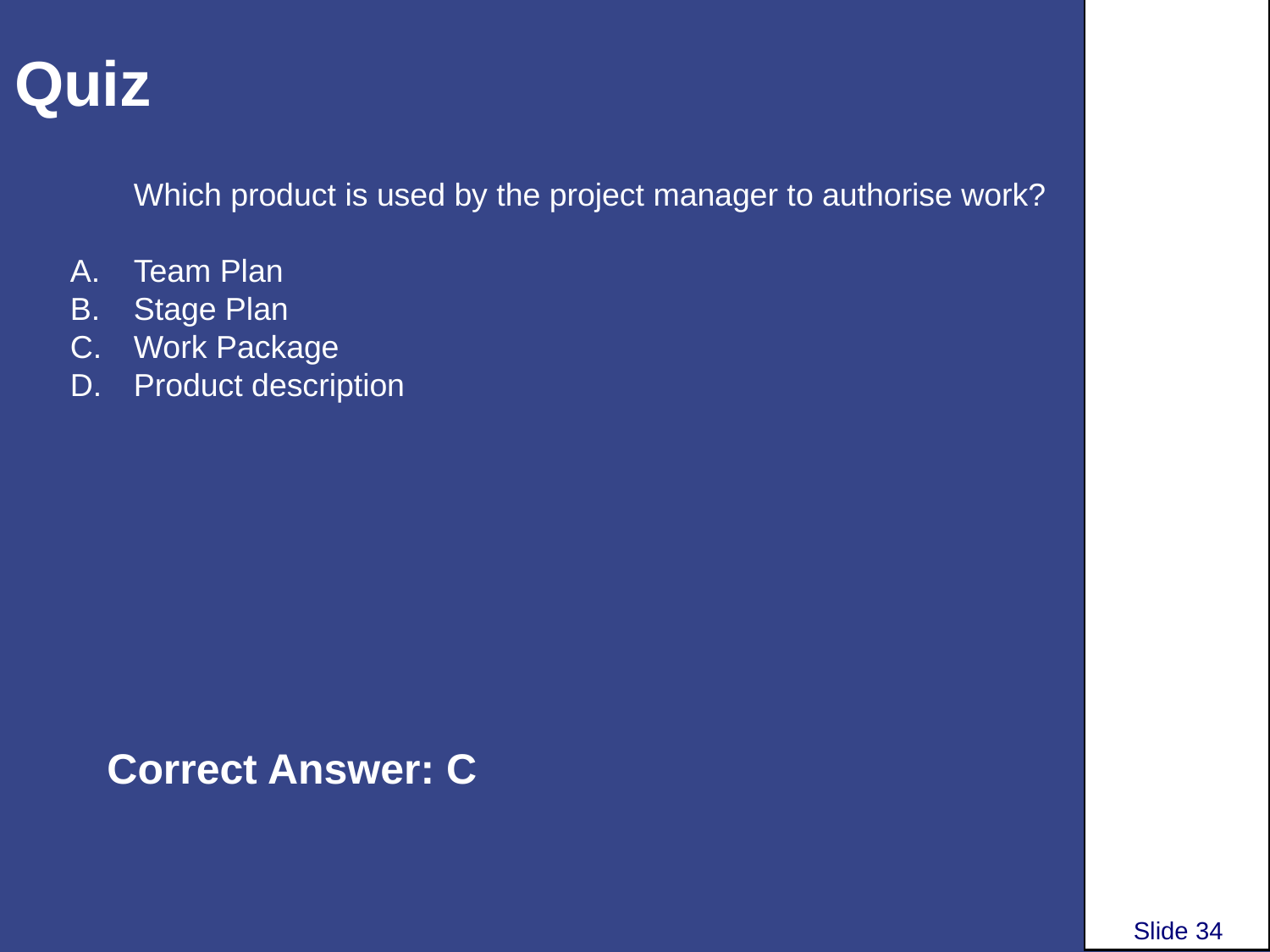

# Quiz
Which product is used by the project manager to authorise work?

Team Plan
Stage Plan
Work Package
Product description

Correct Answer: C